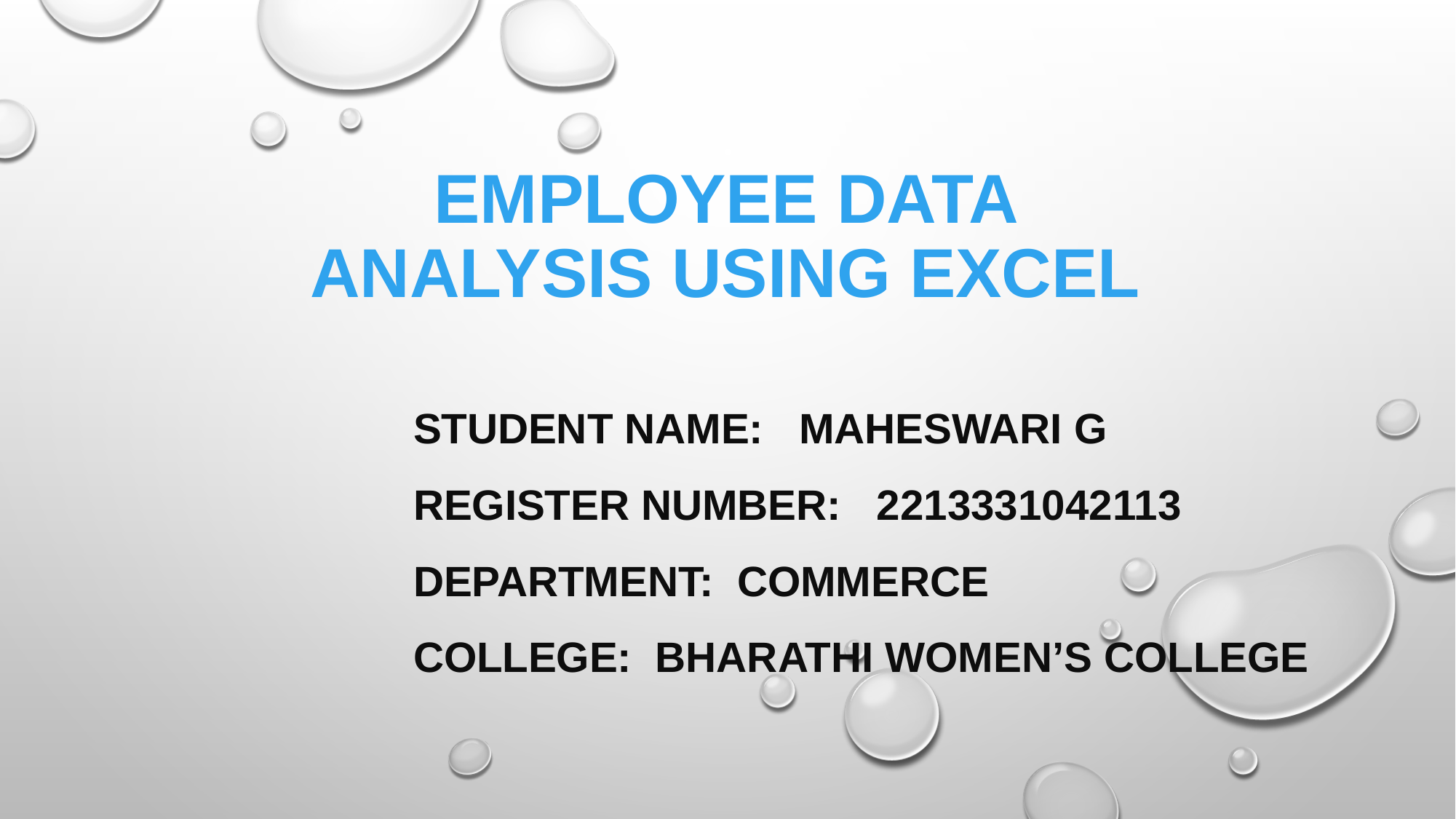

# EMPLOYEE DATA ANALYSIS USING EXCEL
STUDENT NAME:   MAHESWARI G
REGISTER NUMBER:   2213331042113
DEPARTMENT:  COMMERCE
COLLEGE:  BHARATHI WOMEN’S COLLEGE